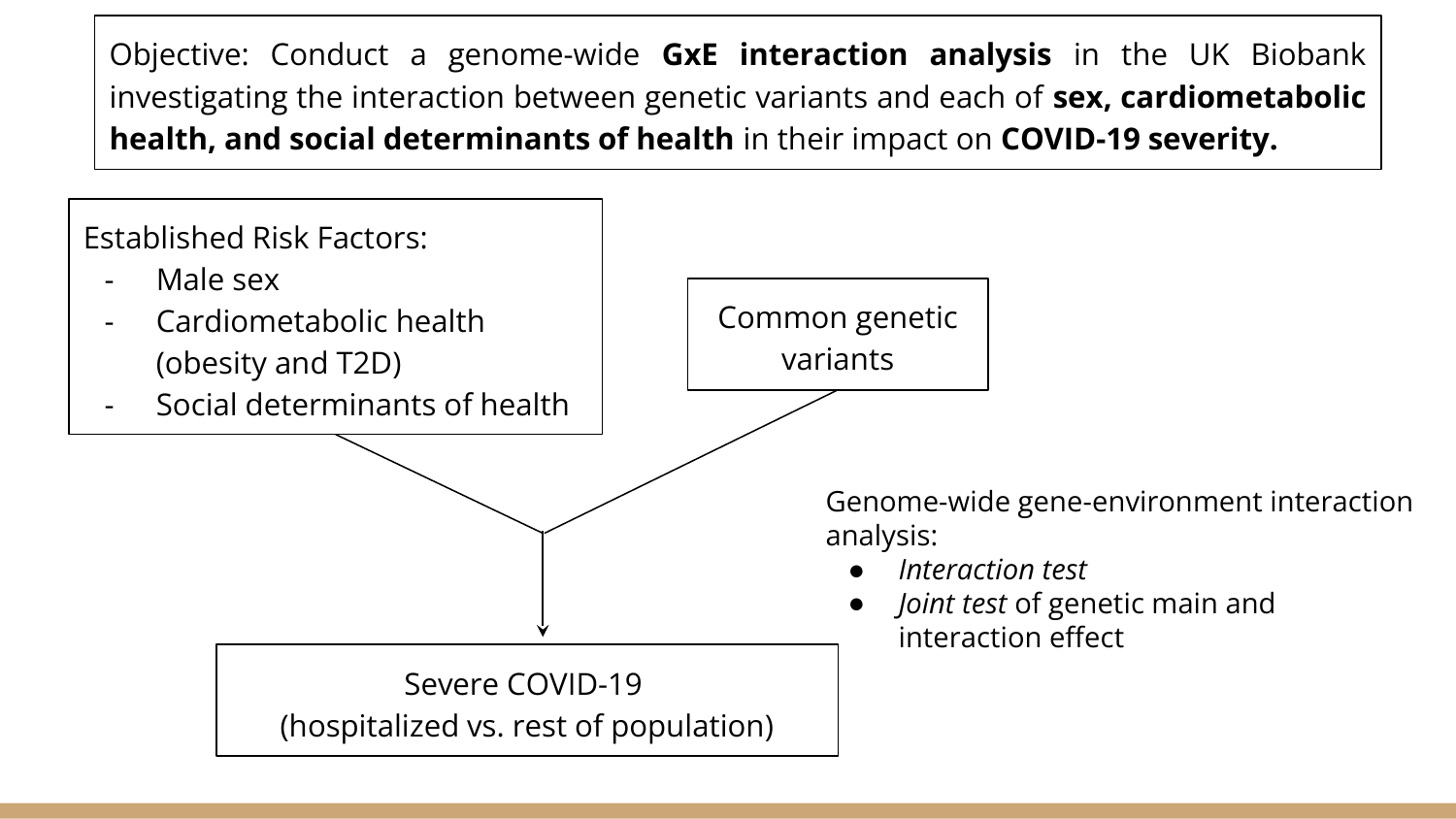

Objective: Conduct a genome-wide GxE interaction analysis in the UK Biobank investigating the interaction between genetic variants and each of sex, cardiometabolic health, and social determinants of health in their impact on COVID-19 severity.
Established Risk Factors:
Male sex
Cardiometabolic health (obesity and T2D)
Social determinants of health
Common genetic variants
Genome-wide gene-environment interaction analysis:
Interaction test
Joint test of genetic main and interaction effect

Severe COVID-19
(hospitalized vs. rest of population)